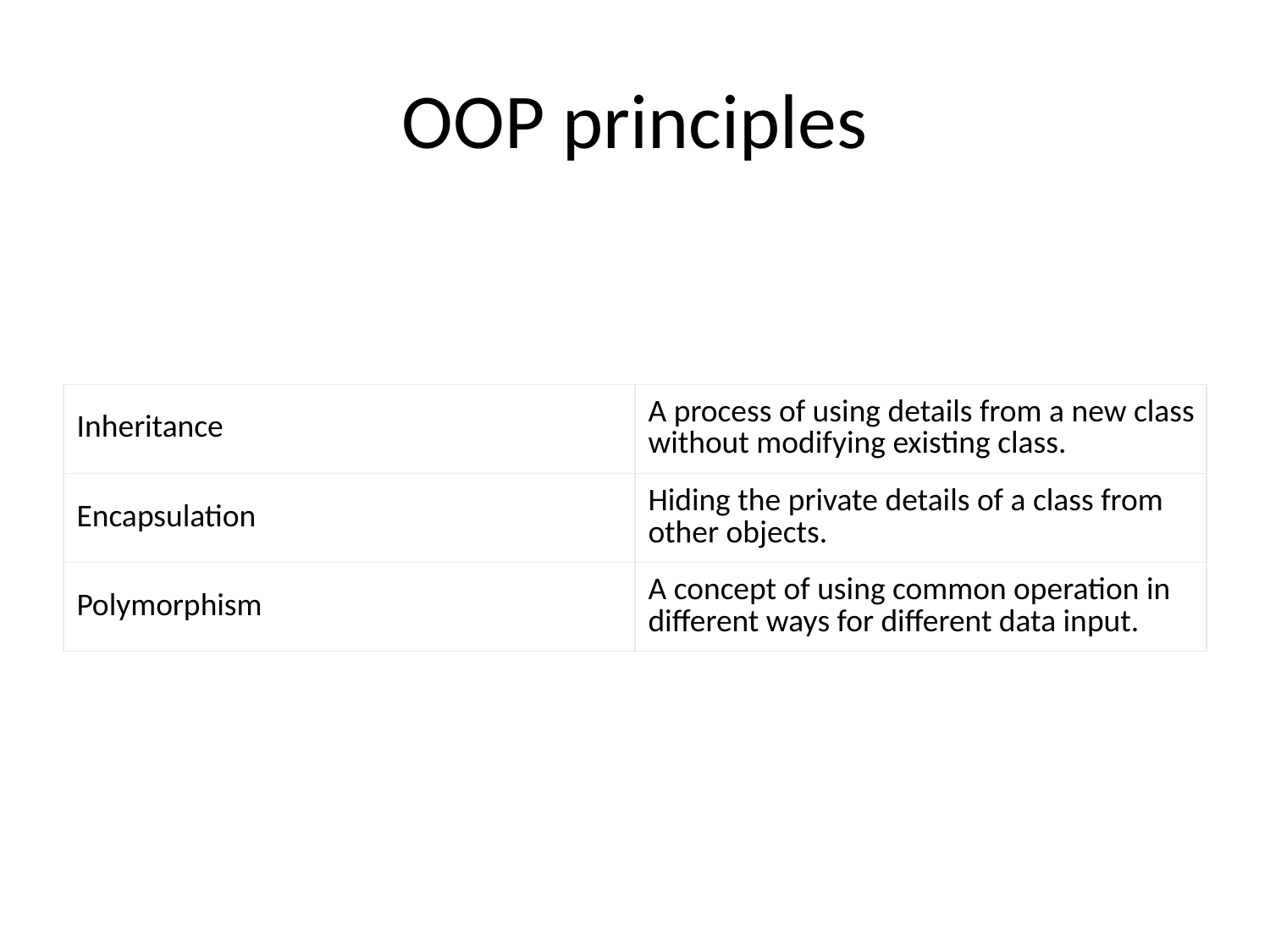

# OOP principles
| Inheritance | A process of using details from a new class without modifying existing class. |
| --- | --- |
| Encapsulation | Hiding the private details of a class from other objects. |
| Polymorphism | A concept of using common operation in different ways for different data input. |